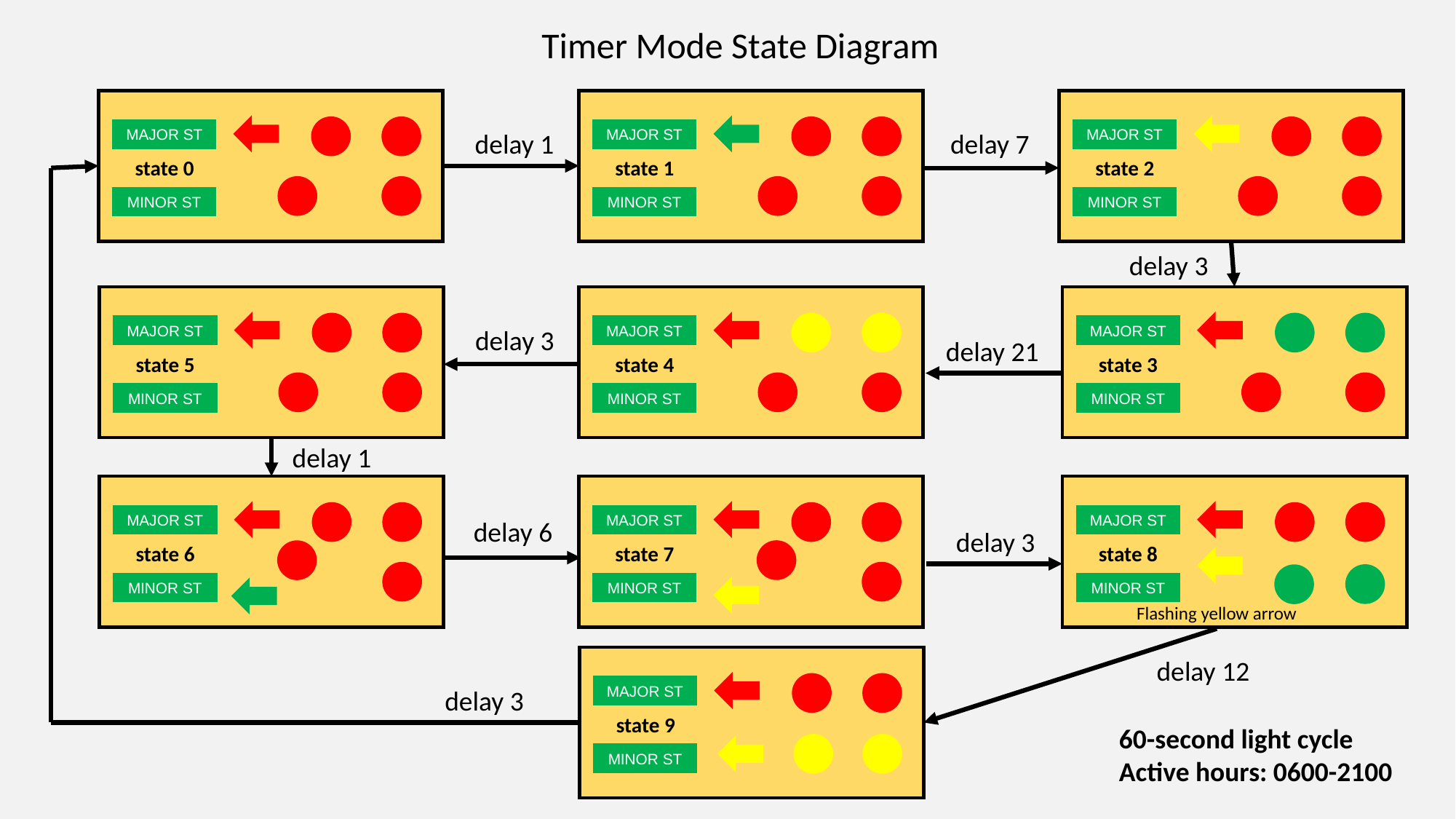

Timer Mode State Diagram

MAJOR ST
MAJOR ST
MAJOR ST
delay 1
delay 7
state 0
state 1
state 2

MINOR ST
MINOR ST
MINOR ST
delay 3

MAJOR ST
MAJOR ST
MAJOR ST
delay 3
delay 21
state 5
state 4
state 3

MINOR ST
MINOR ST
MINOR ST
delay 1

MAJOR ST
MAJOR ST
MAJOR ST
delay 6
delay 3
state 6
state 7
state 8

MINOR ST
MINOR ST
MINOR ST

Flashing yellow arrow

delay 12

MAJOR ST
delay 3
state 9
60-second light cycle
Active hours: 0600-2100

MINOR ST